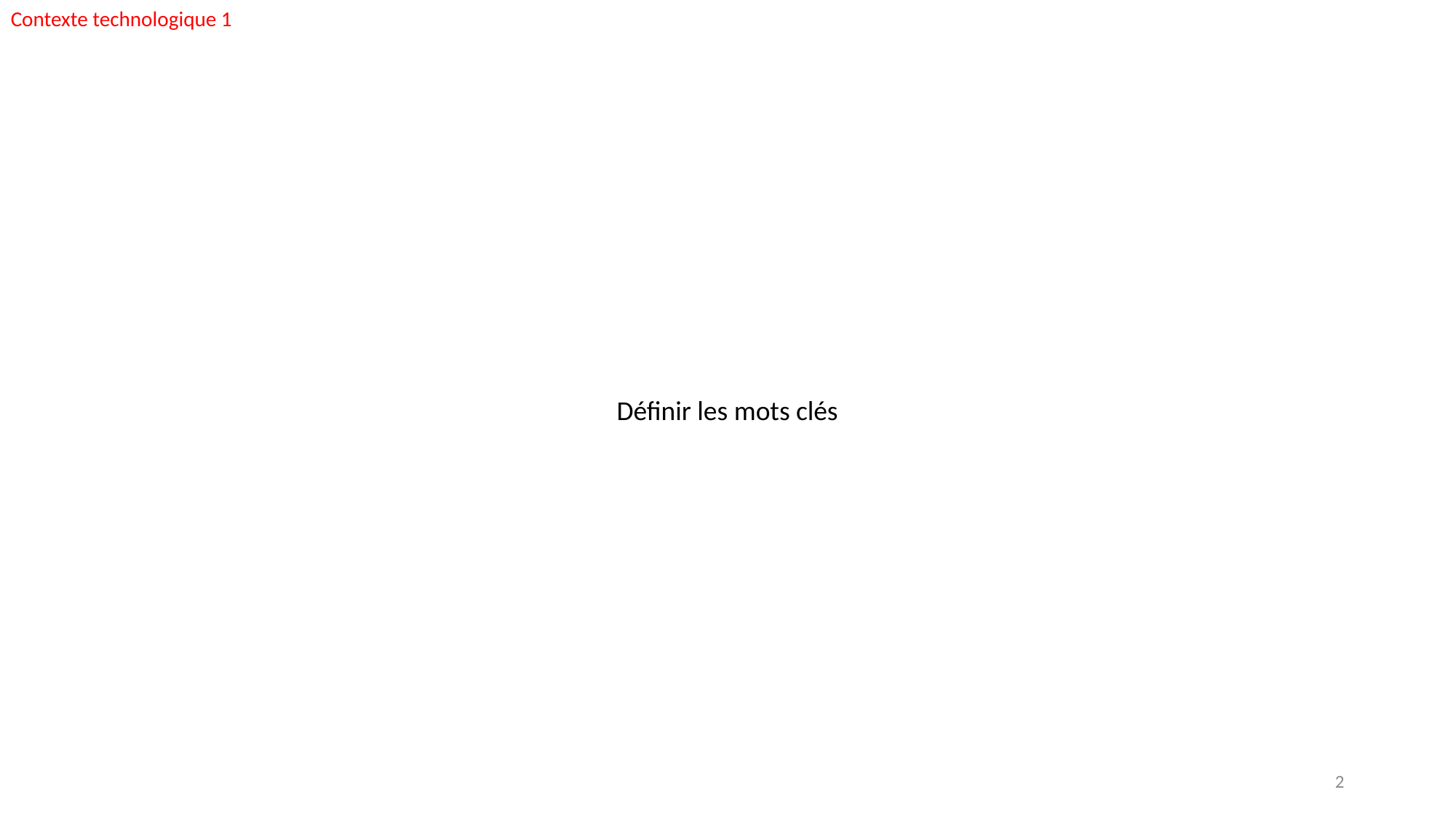

Contexte technologique 1
Définir les mots clés
2